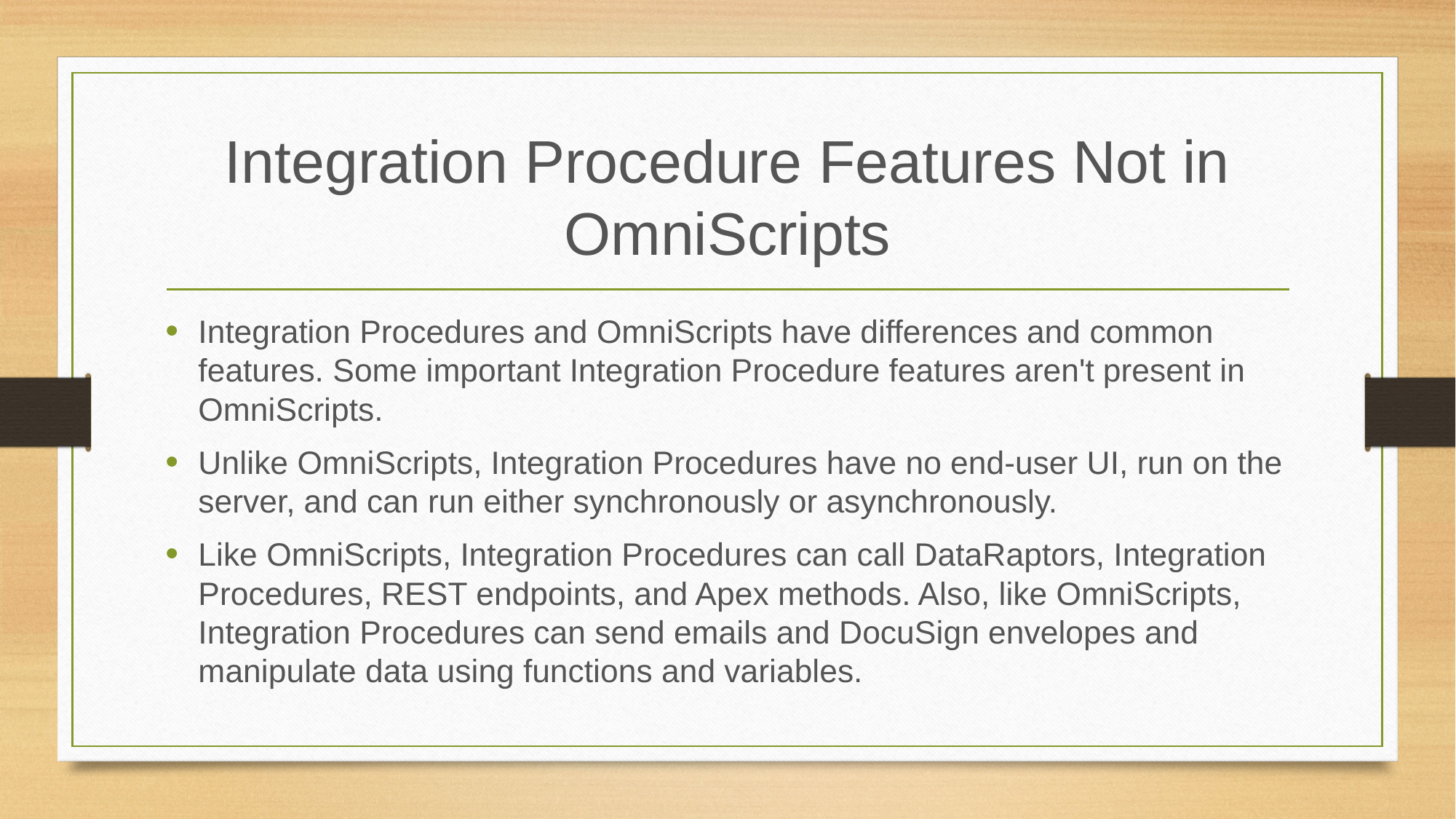

# Integration Procedure Features Not in OmniScripts
Integration Procedures and OmniScripts have differences and common features. Some important Integration Procedure features aren't present in OmniScripts.
Unlike OmniScripts, Integration Procedures have no end-user UI, run on the server, and can run either synchronously or asynchronously.
Like OmniScripts, Integration Procedures can call DataRaptors, Integration Procedures, REST endpoints, and Apex methods. Also, like OmniScripts, Integration Procedures can send emails and DocuSign envelopes and manipulate data using functions and variables.